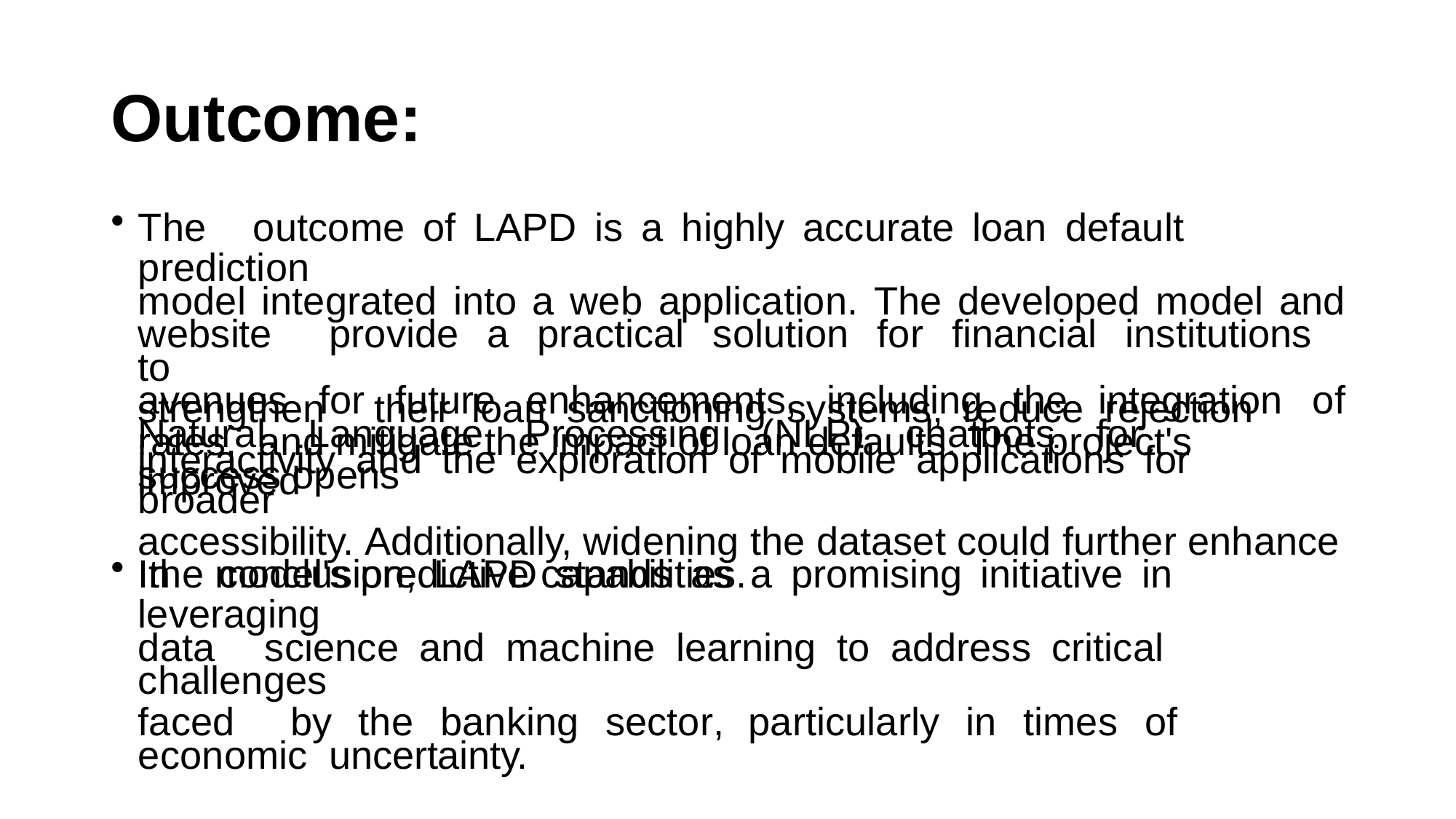

# Outcome:
The	outcome	of	LAPD	is	a	highly	accurate	loan	default	prediction
model integrated into a web application. The developed model and
website	provide	a	practical	solution	for	financial	institutions	to
strengthen	their	loan	sanctioning	systems,	reduce	rejection	rates,  and mitigate the impact of loan defaults. The project's success opens
avenues	for	future	enhancements,	including	the	integration	of
Natural	Language	Processing	(NLP)	chatbots	for	improved
interactivity	and	the	exploration	of	mobile	applications	for	broader
accessibility. Additionally, widening the dataset could further enhance  the model's predictive capabilities.
In	conclusion,	LAPD	stands	as	a	promising	initiative	in	leveraging
data	science	and	machine	learning	to	address	critical	challenges
faced	by	the	banking	sector,	particularly	in	times	of	economic  uncertainty.